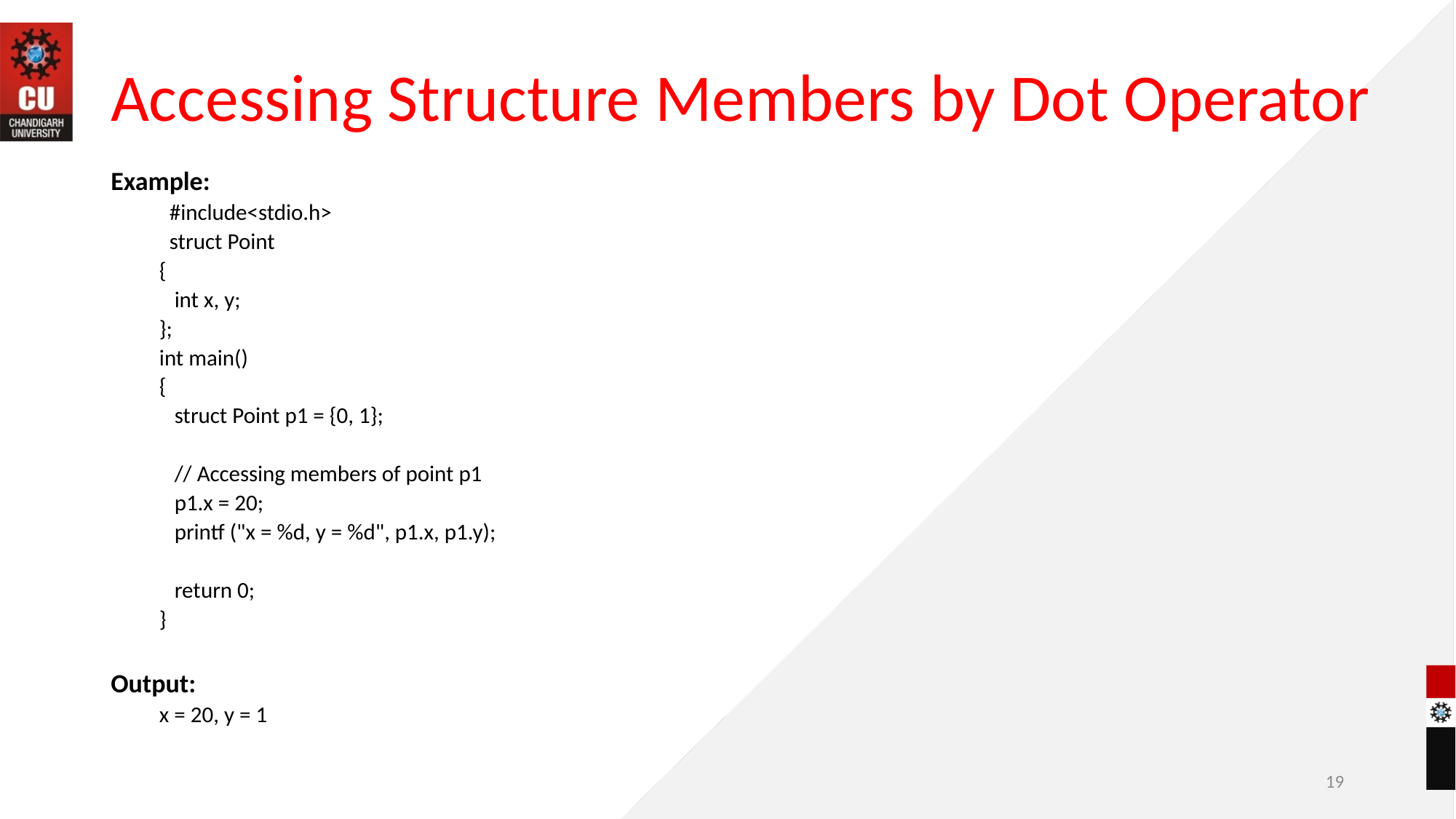

Accessing Structure Members by Dot Operator
Example:
  #include<stdio.h>
  struct Point
{
   int x, y;
};
int main()
{
   struct Point p1 = {0, 1};

   // Accessing members of point p1
   p1.x = 20;
   printf ("x = %d, y = %d", p1.x, p1.y);

   return 0;
}

Output:
x = 20, y = 1
19